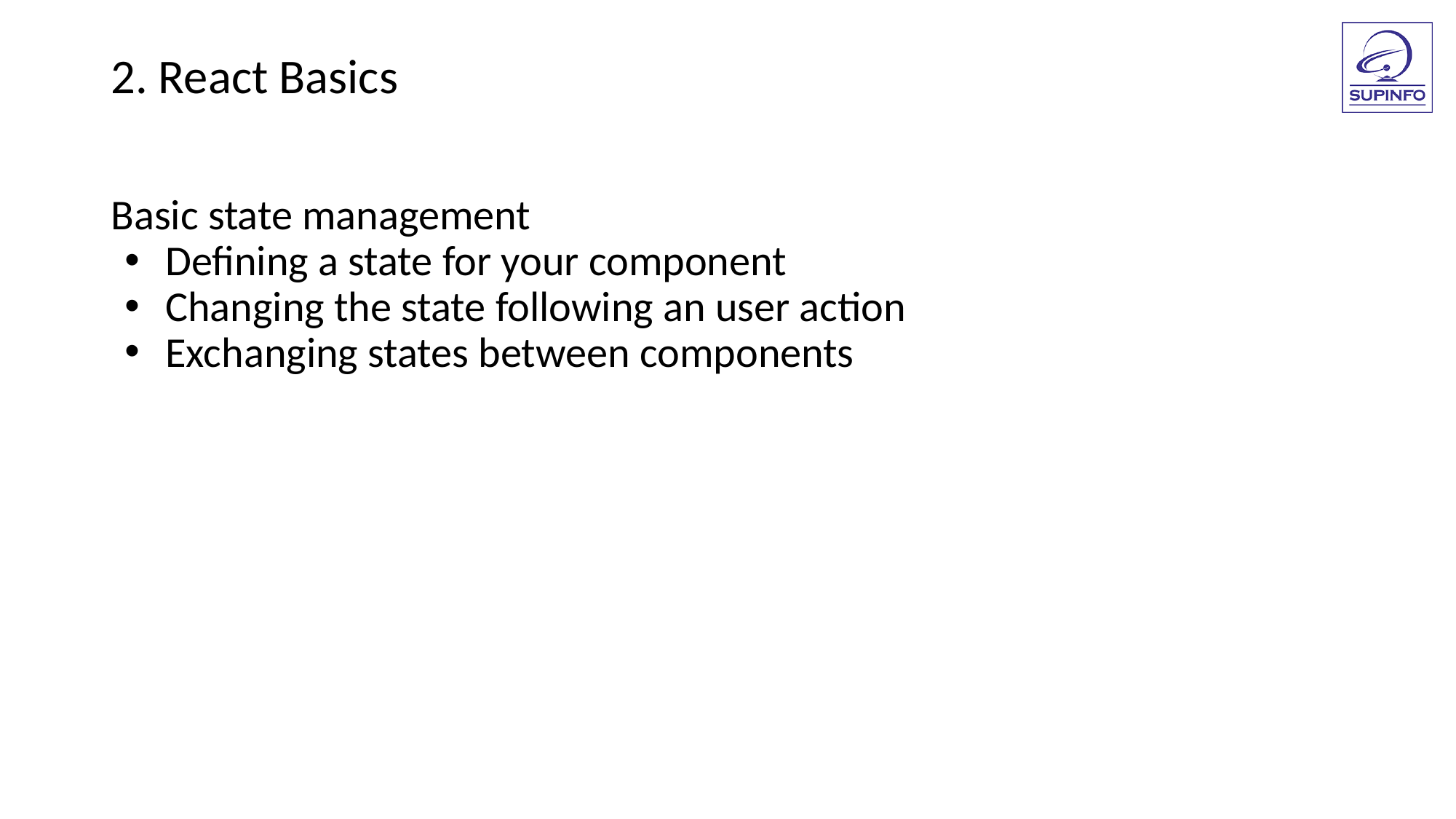

2. React Basics
Basic state management
Defining a state for your component
Changing the state following an user action
Exchanging states between components